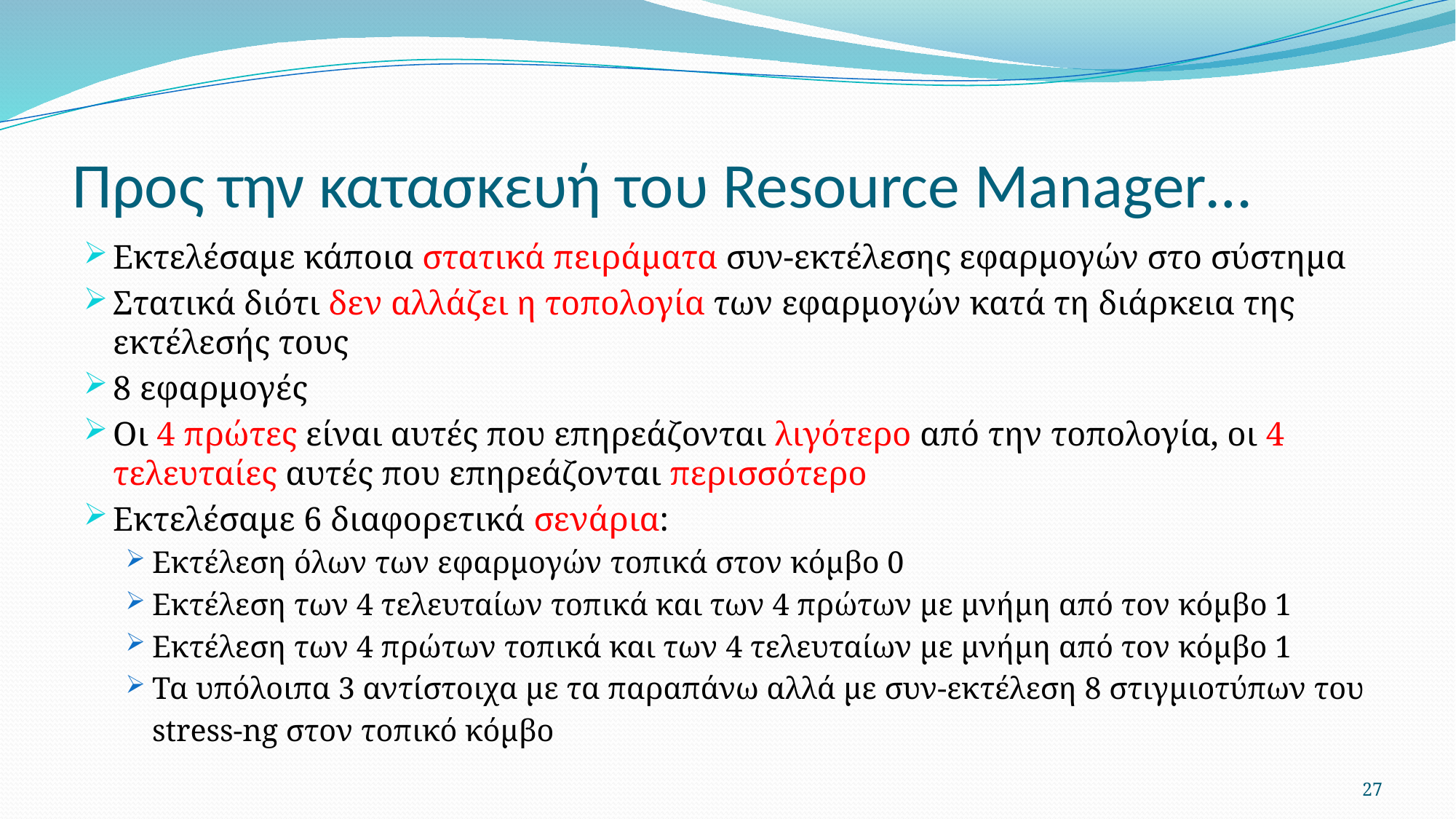

# Προς την κατασκευή του Resource Manager…
Εκτελέσαμε κάποια στατικά πειράματα συν-εκτέλεσης εφαρμογών στο σύστημα
Στατικά διότι δεν αλλάζει η τοπολογία των εφαρμογών κατά τη διάρκεια της εκτέλεσής τους
8 εφαρμογές
Οι 4 πρώτες είναι αυτές που επηρεάζονται λιγότερο από την τοπολογία, οι 4 τελευταίες αυτές που επηρεάζονται περισσότερο
Εκτελέσαμε 6 διαφορετικά σενάρια:
Εκτέλεση όλων των εφαρμογών τοπικά στον κόμβο 0
Εκτέλεση των 4 τελευταίων τοπικά και των 4 πρώτων με μνήμη από τον κόμβο 1
Εκτέλεση των 4 πρώτων τοπικά και των 4 τελευταίων με μνήμη από τον κόμβο 1
Τα υπόλοιπα 3 αντίστοιχα με τα παραπάνω αλλά με συν-εκτέλεση 8 στιγμιοτύπων του
	stress-ng στον τοπικό κόμβο
27